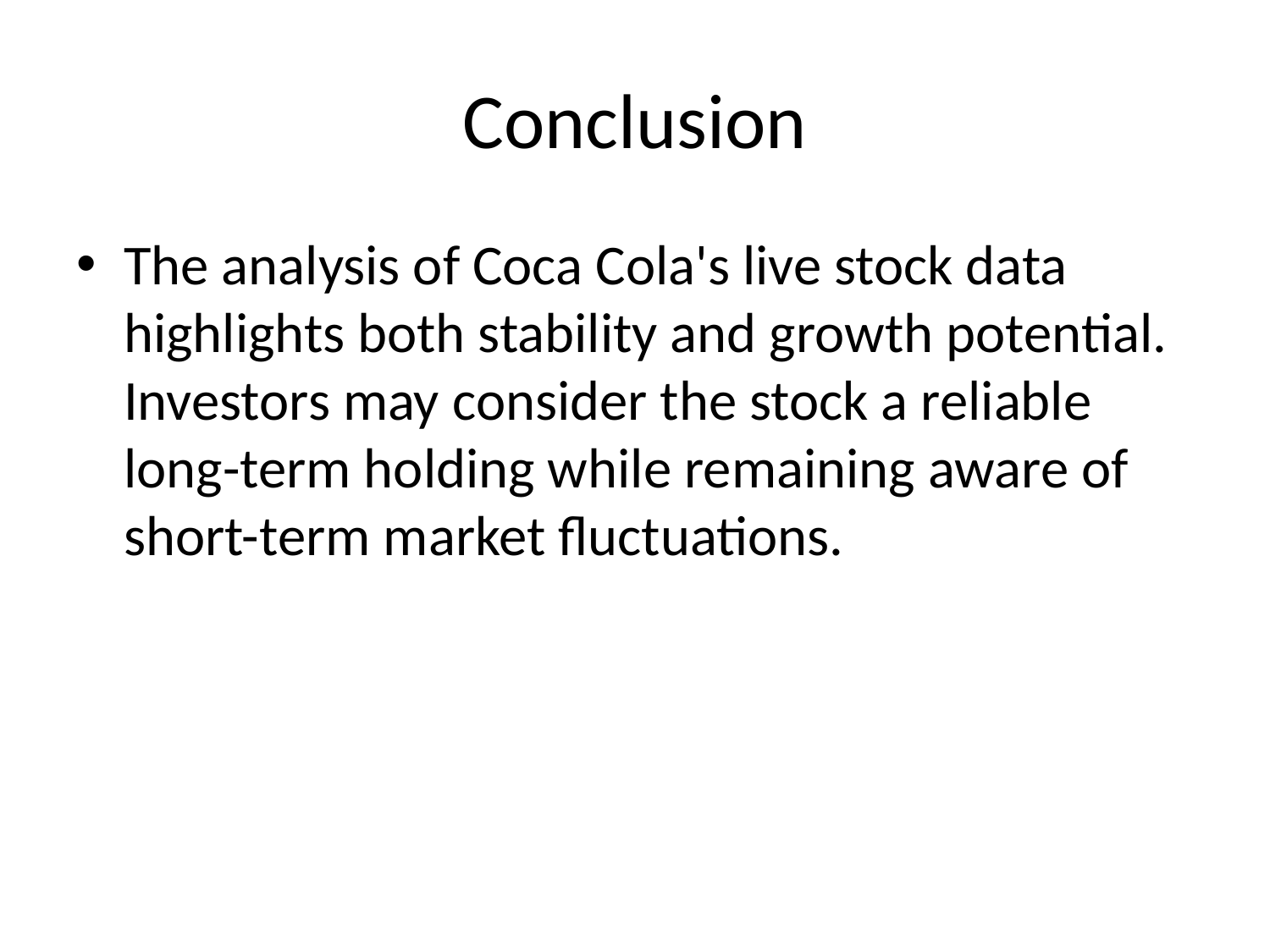

# Conclusion
The analysis of Coca Cola's live stock data highlights both stability and growth potential. Investors may consider the stock a reliable long-term holding while remaining aware of short-term market fluctuations.